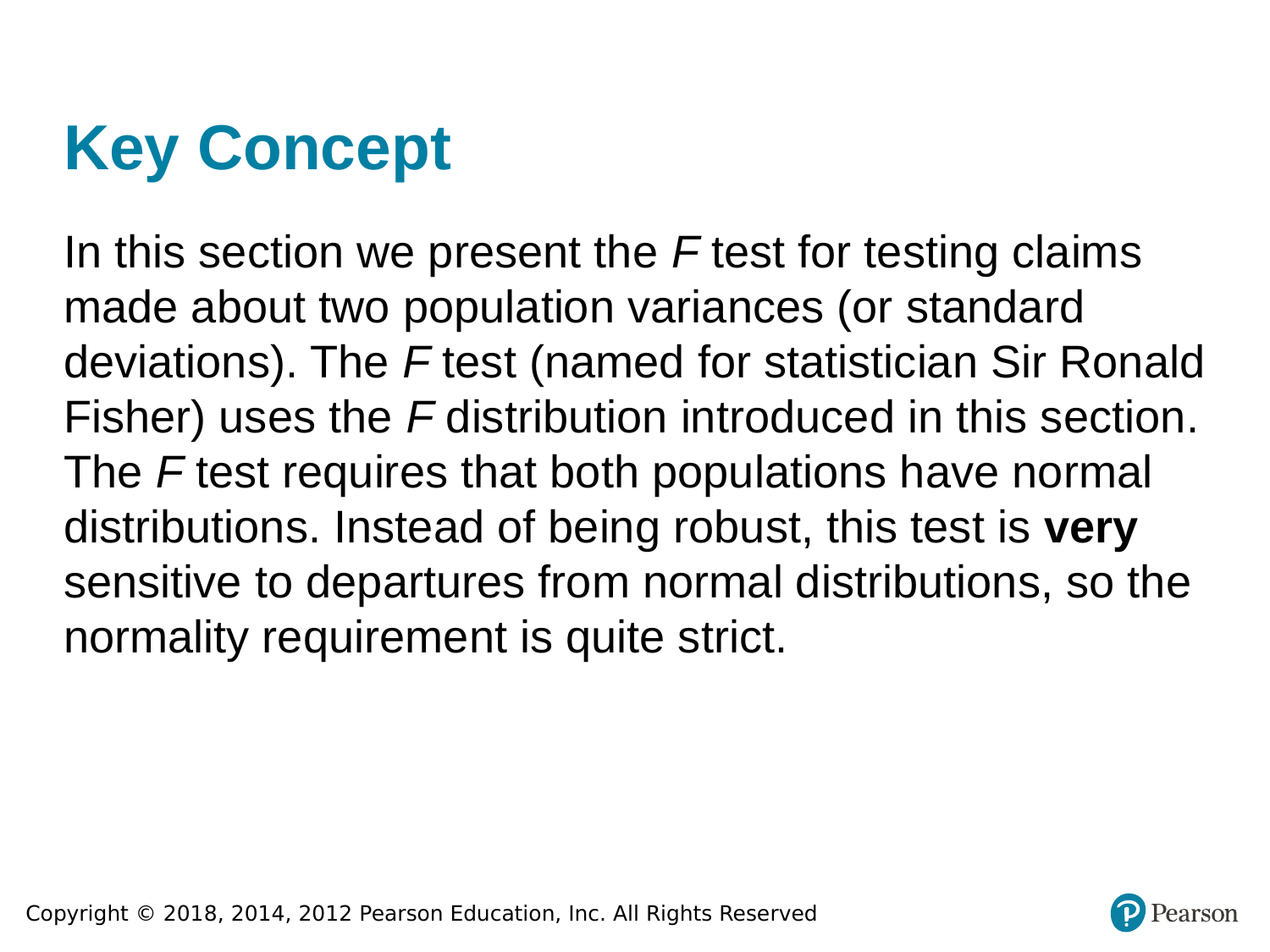

# Key Concept
In this section we present the F test for testing claims made about two population variances (or standard deviations). The F test (named for statistician Sir Ronald Fisher) uses the F distribution introduced in this section. The F test requires that both populations have normal distributions. Instead of being robust, this test is very sensitive to departures from normal distributions, so the normality requirement is quite strict.